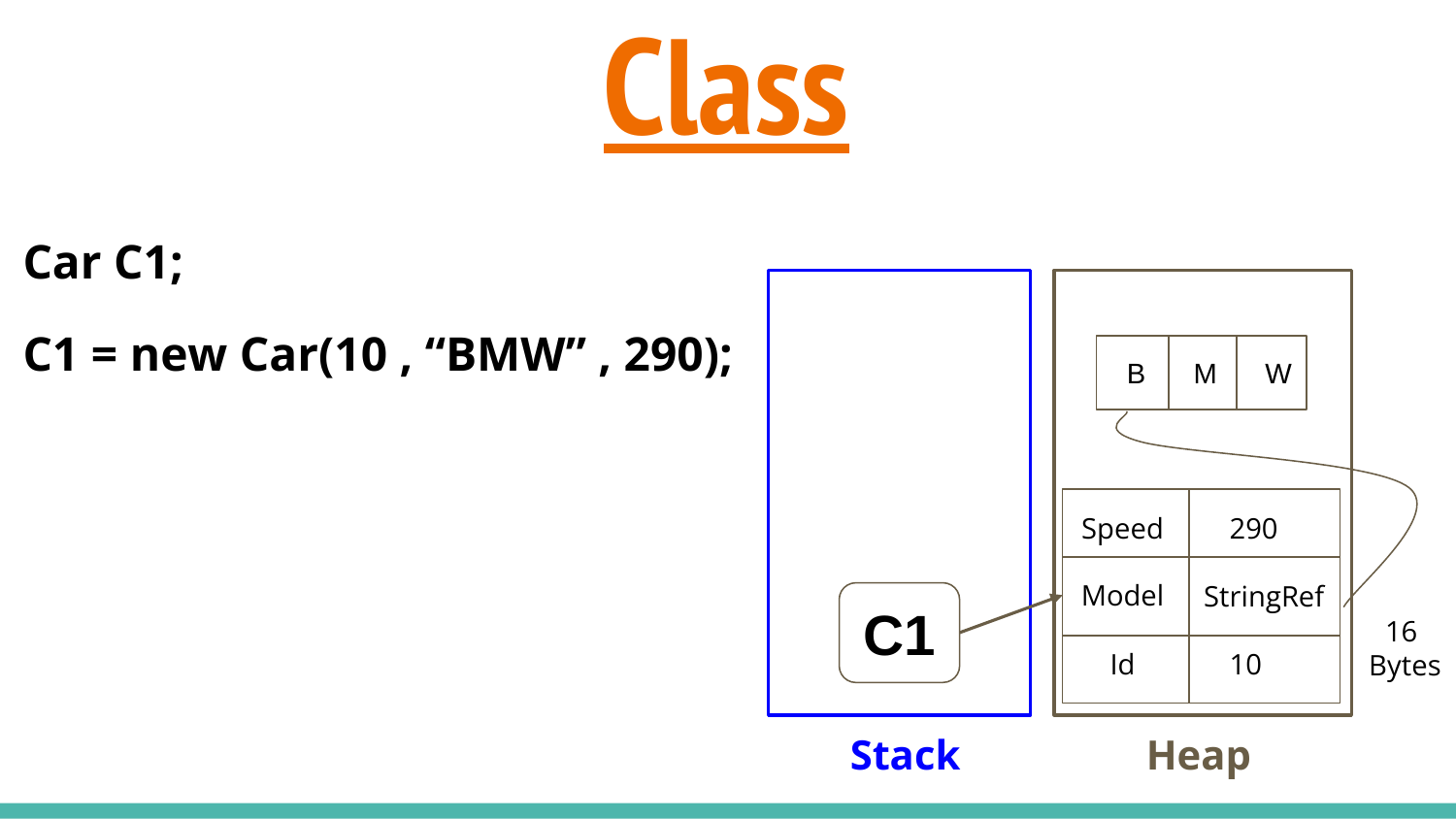

# Class
Car C1;

C1 = new Car(10 , “BMW” , 290);
  B      M      W

Speed

Model

Id
290

10

StringRef
C1
16
Bytes
Stack
Heap